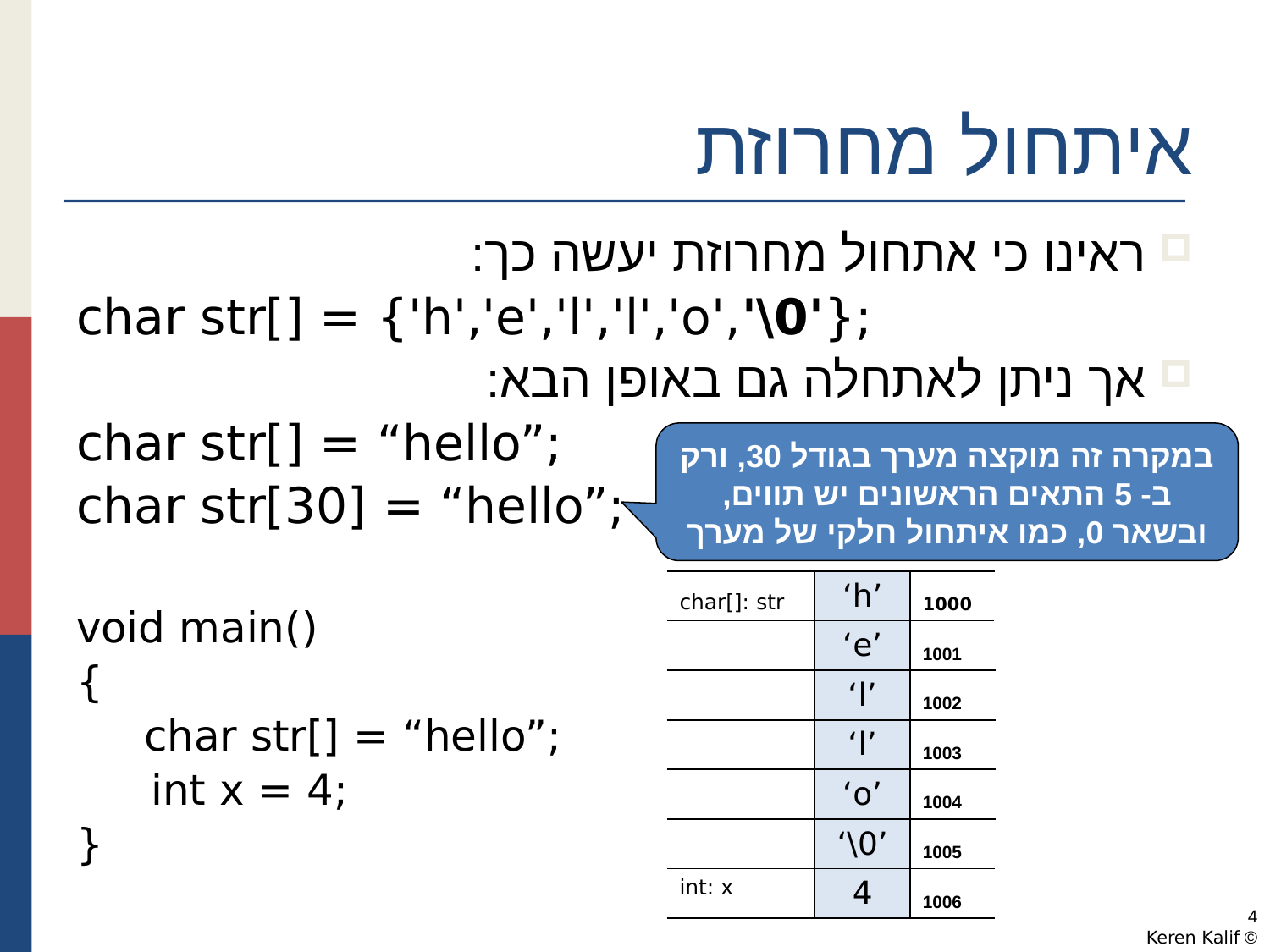

איתחול מחרוזת
ראינו כי אתחול מחרוזת יעשה כך:
char str[] = {'h','e','l','l','o','\0'};
אך ניתן לאתחלה גם באופן הבא:
char str[] = “hello”;
char str[30] = “hello”;

void main()
{
     char str[] = “hello”;
	  int x = 4;
}

במקרה זה מוקצה מערך בגודל 30, ורק ב- 5 התאים הראשונים יש תווים, ובשאר 0, כמו איתחול חלקי של מערך
| char[]: str | ‘h’ | 1000 |
| --- | --- | --- |
|  | ‘e’ | 1001 |
|  | ‘l’ | 1002 |
|  | ‘l’ | 1003 |
|  | ‘o’ | 1004 |
|  | ‘\0’ | 1005 |
| int: x | 4 | 1006 |

4
© Keren Kalif